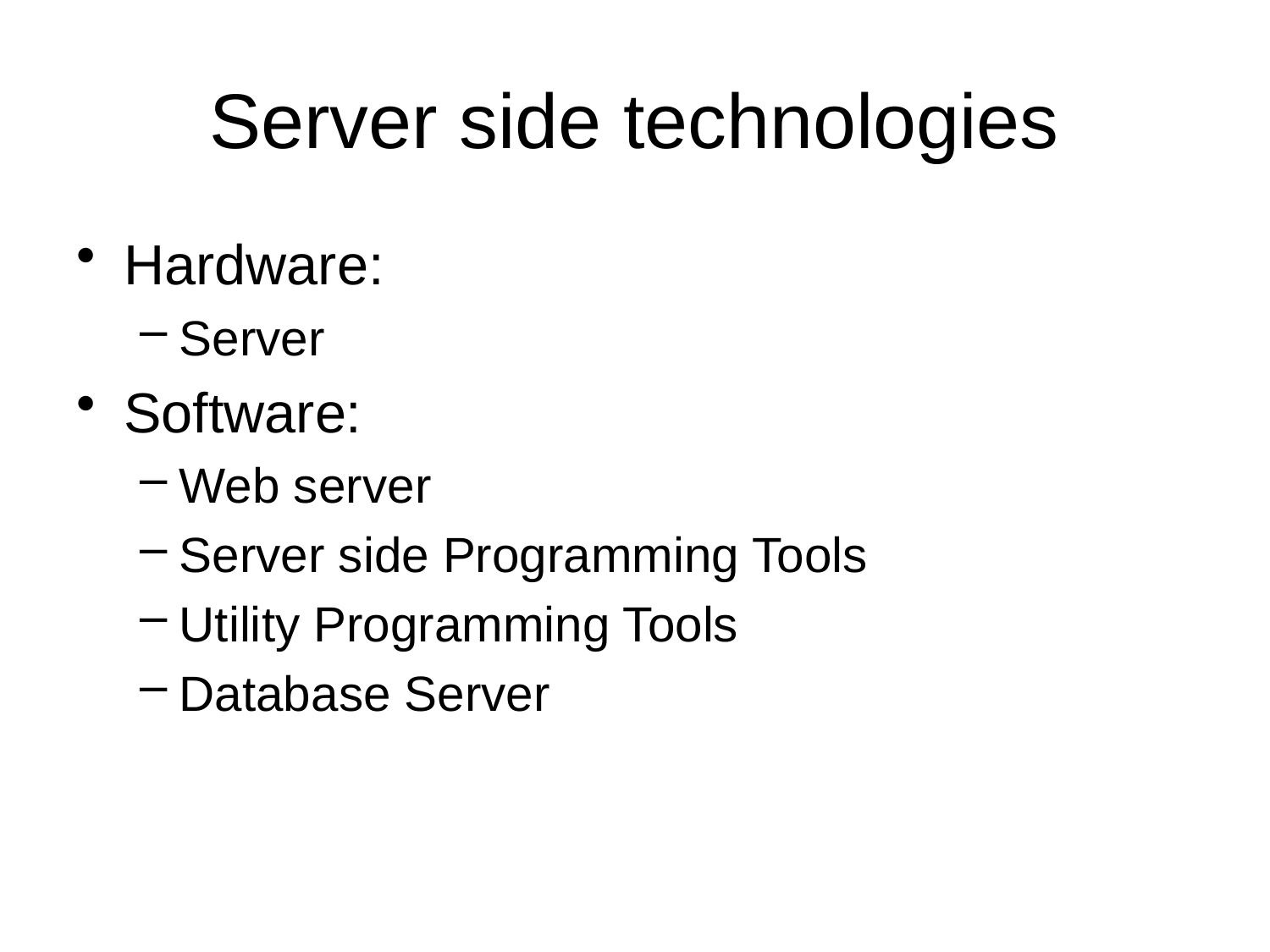

# Server side technologies
Hardware:
Server
Software:
Web server
Server side Programming Tools
Utility Programming Tools
Database Server